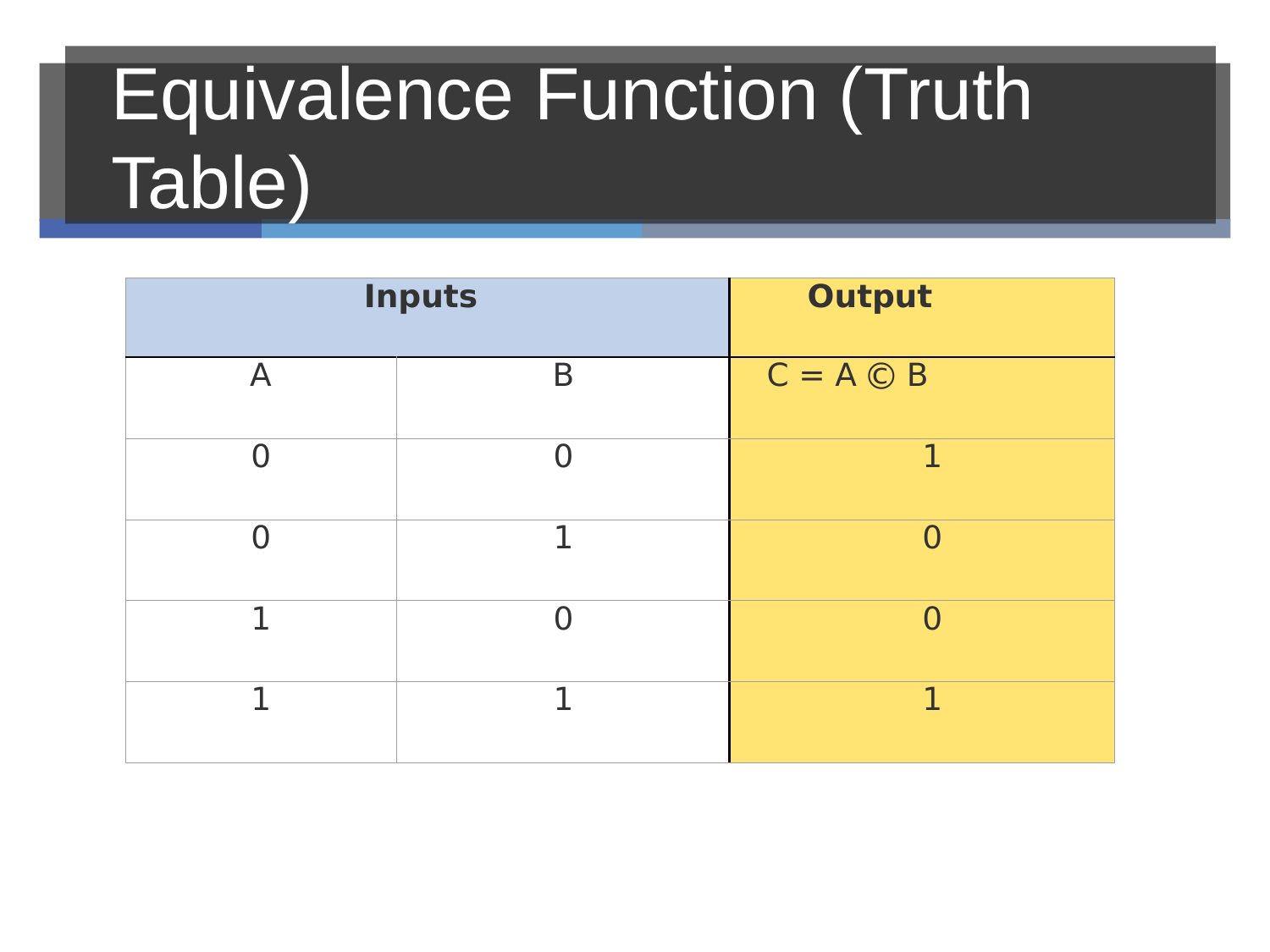

# Equivalence Function (Truth Table)
| Inputs |  | Output |
| --- | --- | --- |
| A | B | C = A © B |
| 0 | 0 | 1 |
| 0 | 1 | 0 |
| 1 | 0 | 0 |
| 1 | 1 | 1 |